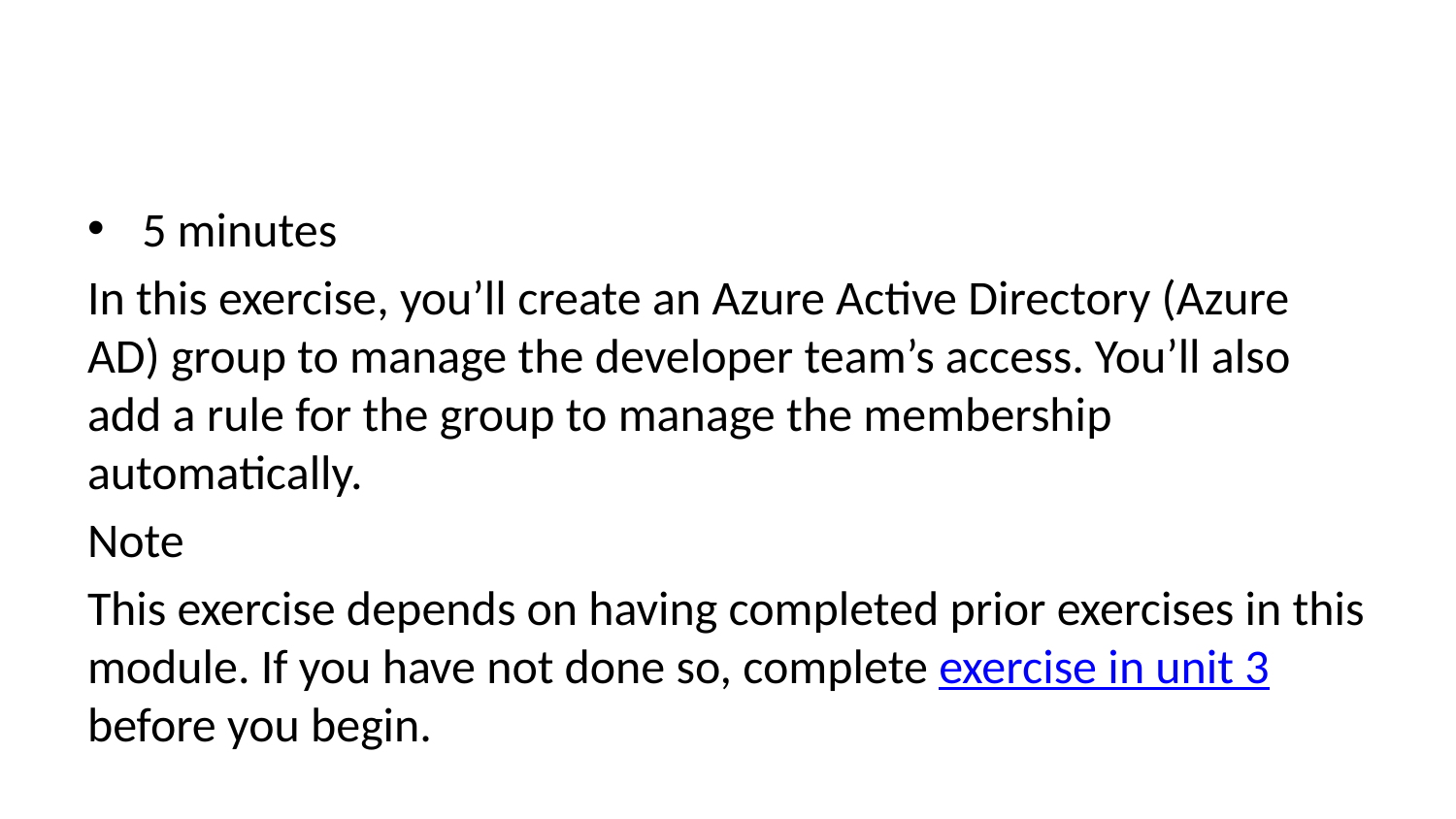

5 minutes
In this exercise, you’ll create an Azure Active Directory (Azure AD) group to manage the developer team’s access. You’ll also add a rule for the group to manage the membership automatically.
Note
This exercise depends on having completed prior exercises in this module. If you have not done so, complete exercise in unit 3 before you begin.